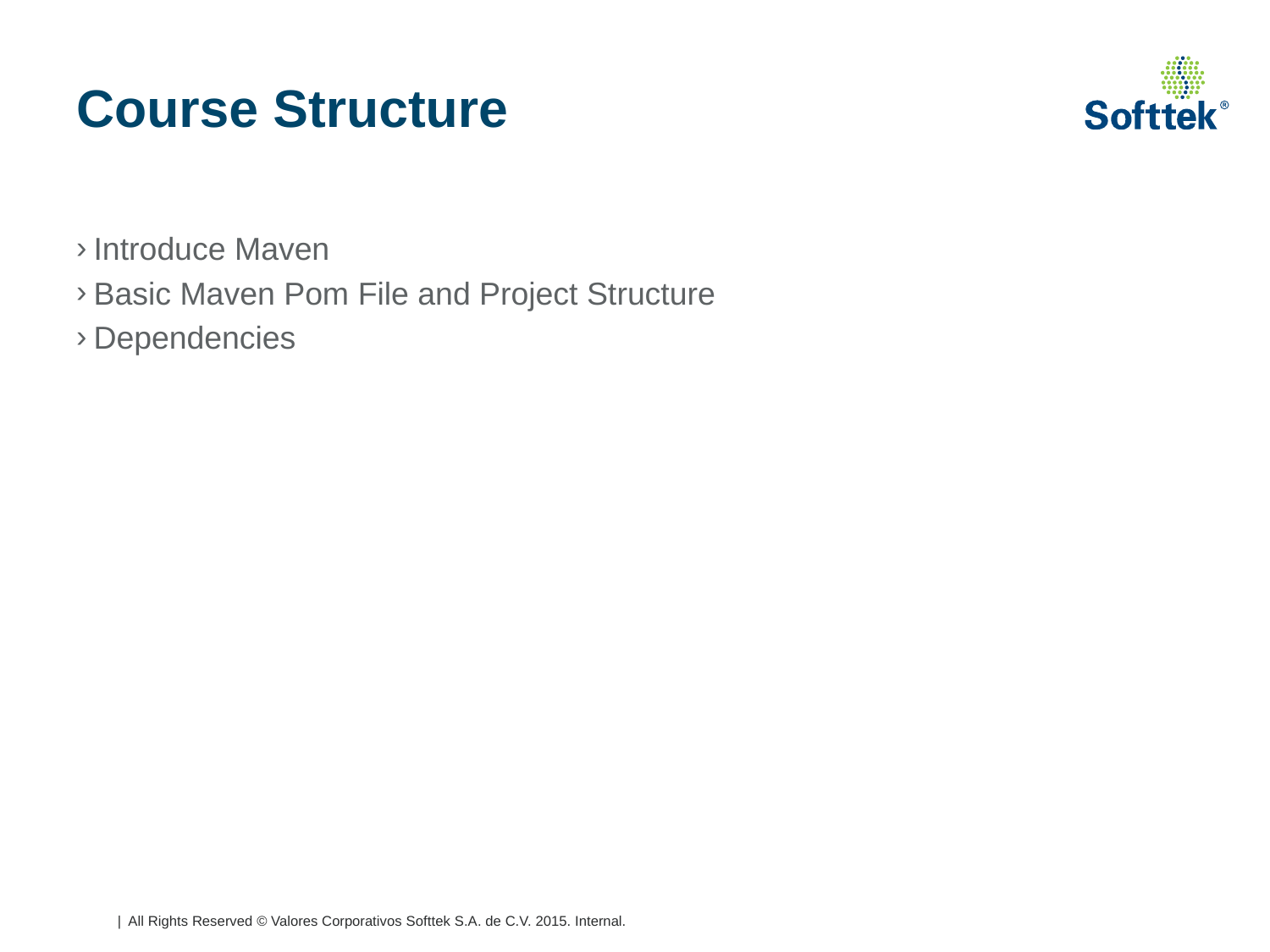

# Course Structure
Introduce Maven
Basic Maven Pom File and Project Structure
Dependencies